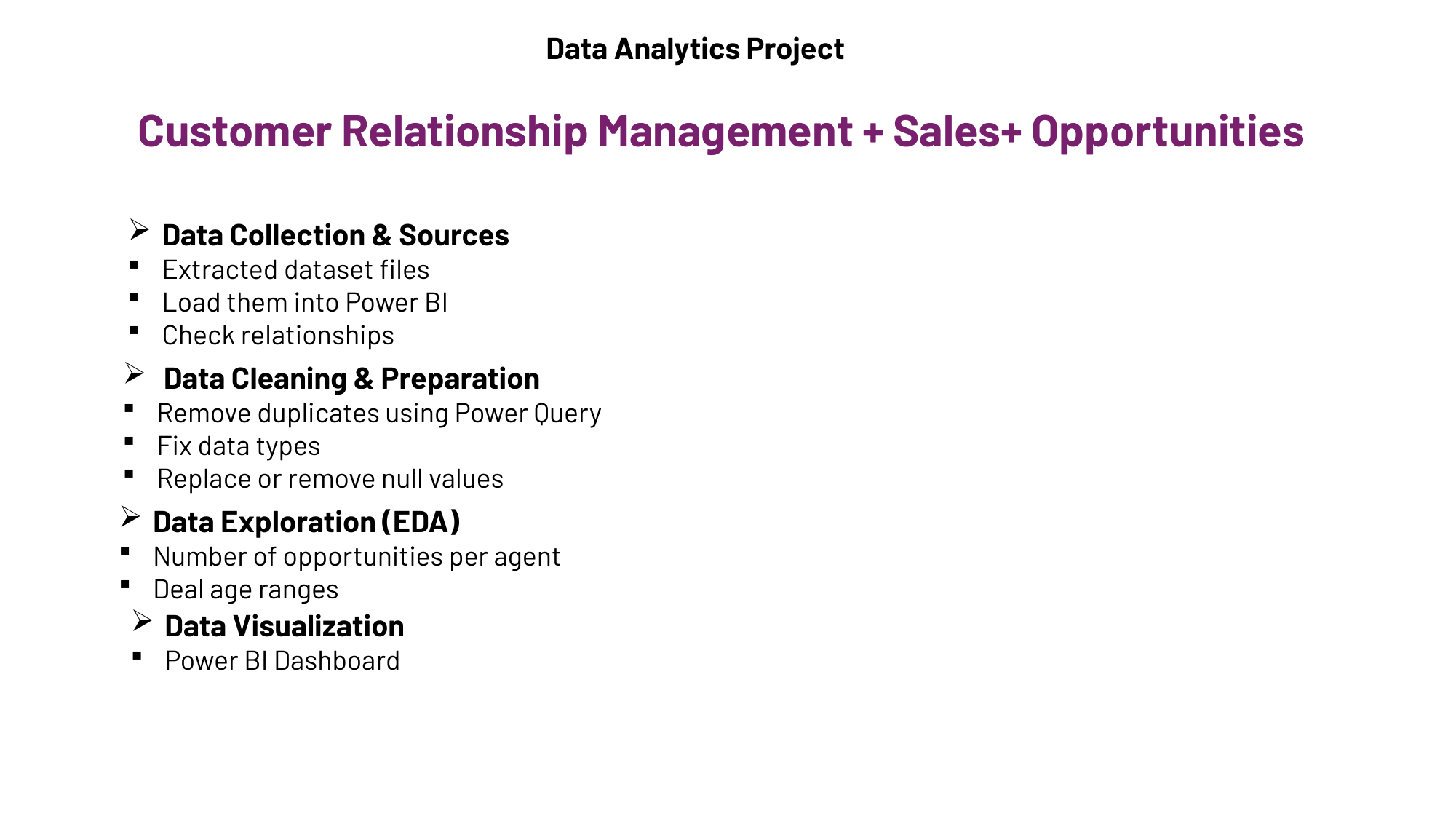

Data Analytics Project
# Customer Relationship Management + Sales+ Opportunities
Data Collection & Sources
Extracted dataset files
Load them into Power BI
Check relationships
Data Cleaning & Preparation
Remove duplicates using Power Query
Fix data types
Replace or remove null values
Data Exploration (EDA)
Number of opportunities per agent
Deal age ranges
Data Visualization
Power BI Dashboard